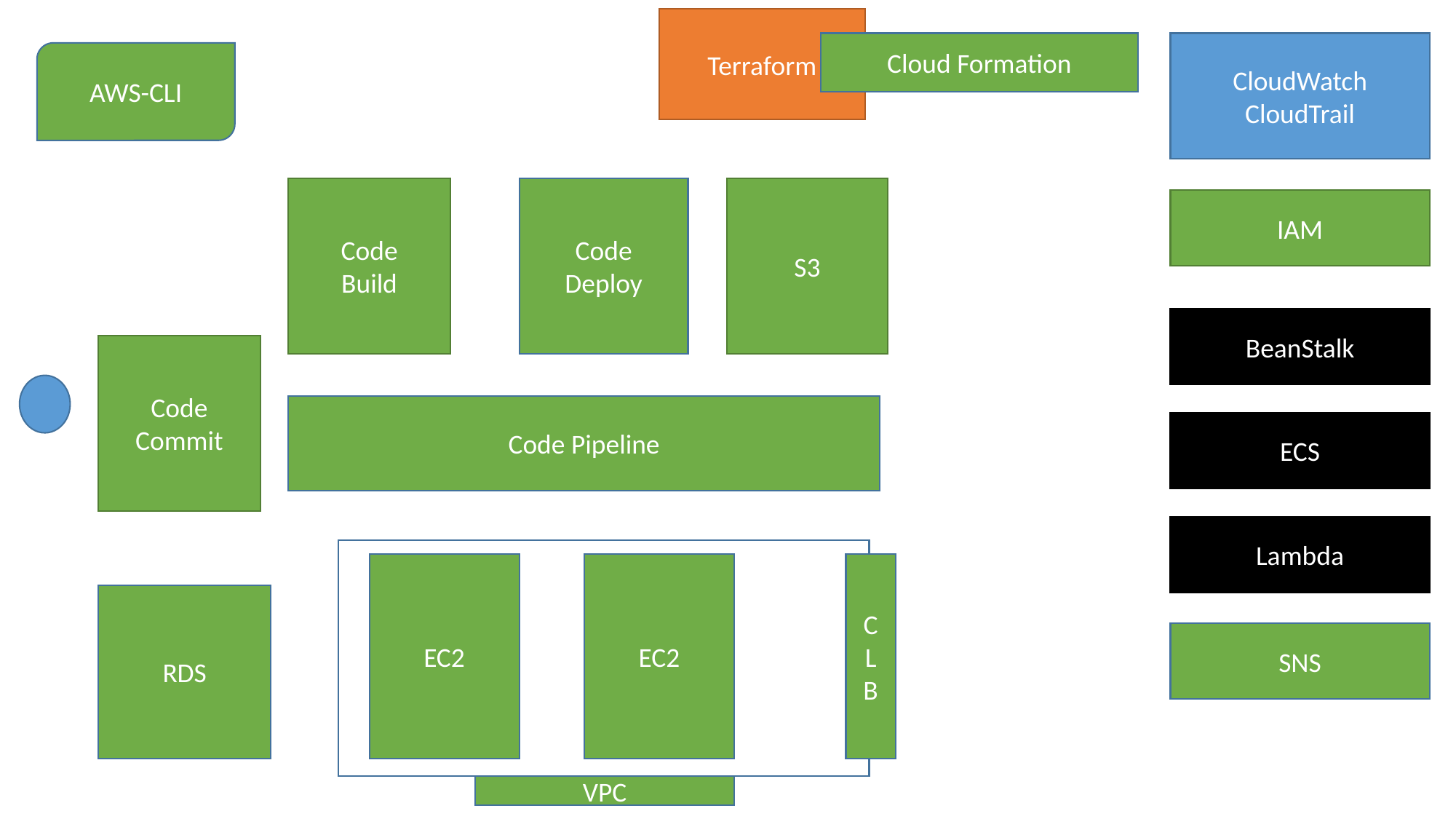

Terraform
Cloud Formation
CloudWatch
CloudTrail
AWS-CLI
Code
Build
Code
Deploy
S3
IAM
BeanStalk
Code
Commit

Code Pipeline
ECS
Lambda

EC2
EC2
C
L
B
RDS
SNS
VPC